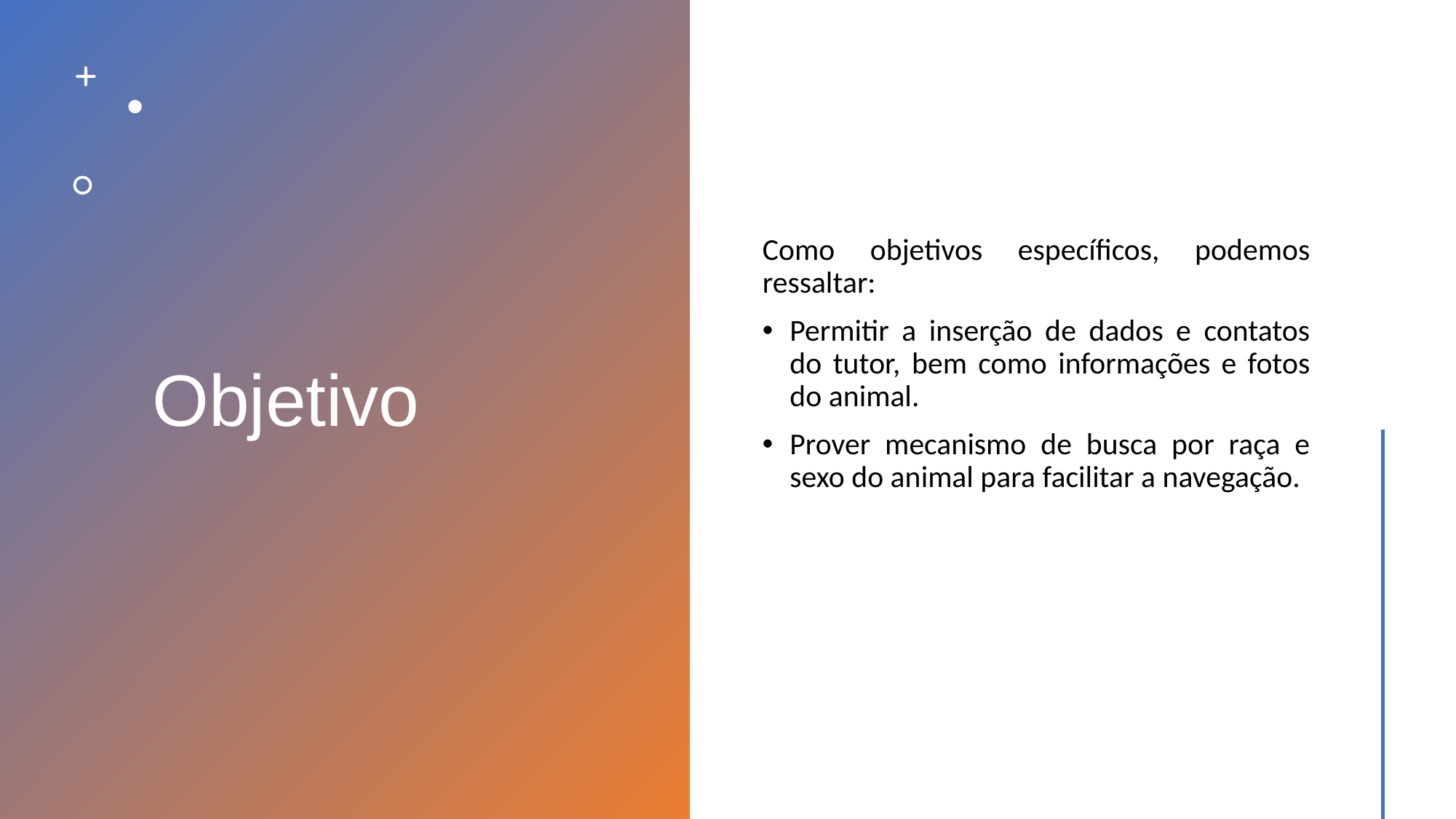

# Objetivo

Como objetivos específicos, podemos ressaltar:
Permitir a inserção de dados e contatos do tutor, bem como informações e fotos do animal.
Prover mecanismo de busca por raça e sexo do animal para facilitar a navegação.